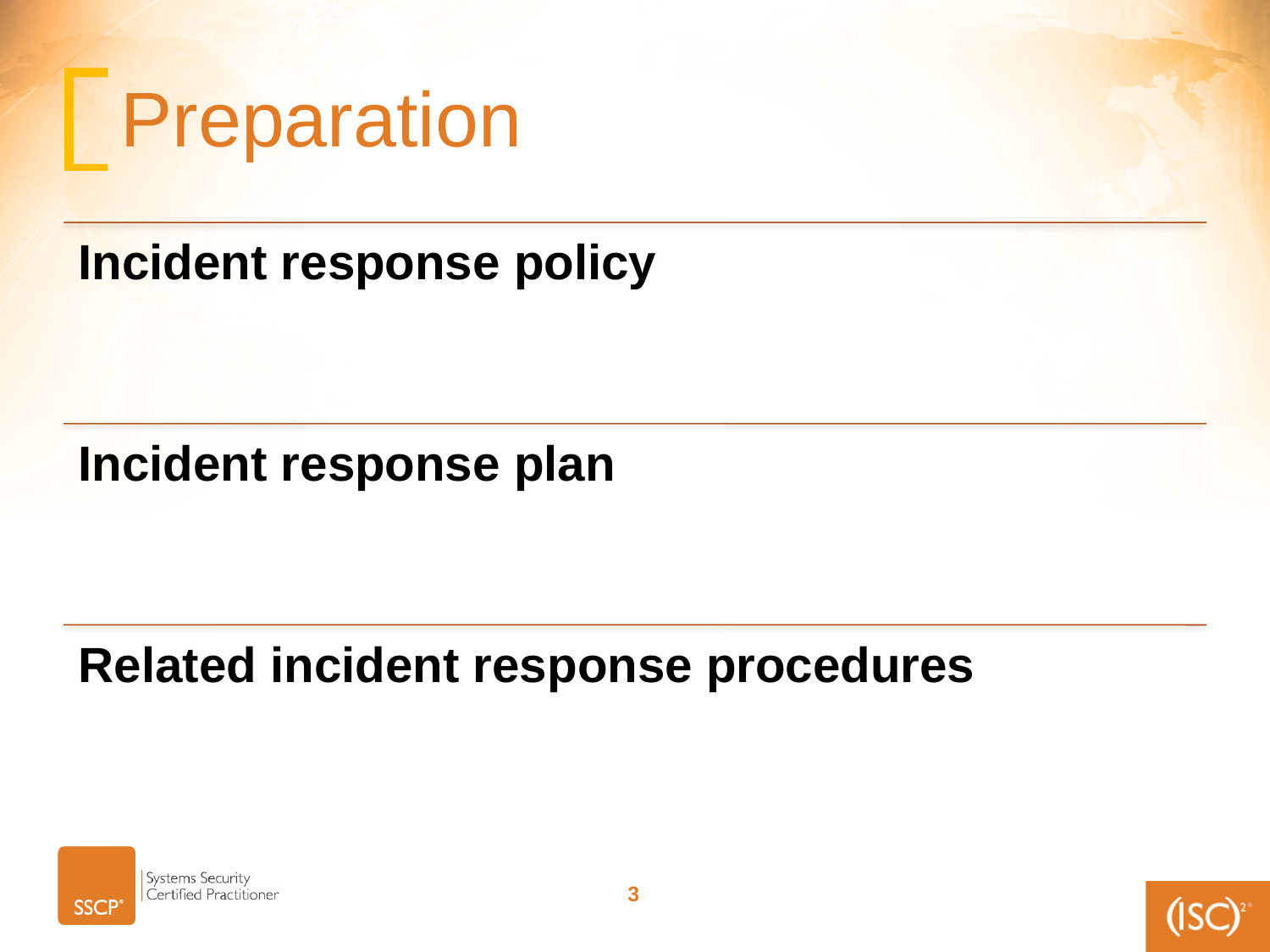

# Preparation
Incident response policy
Incident response plan
Related incident response procedures